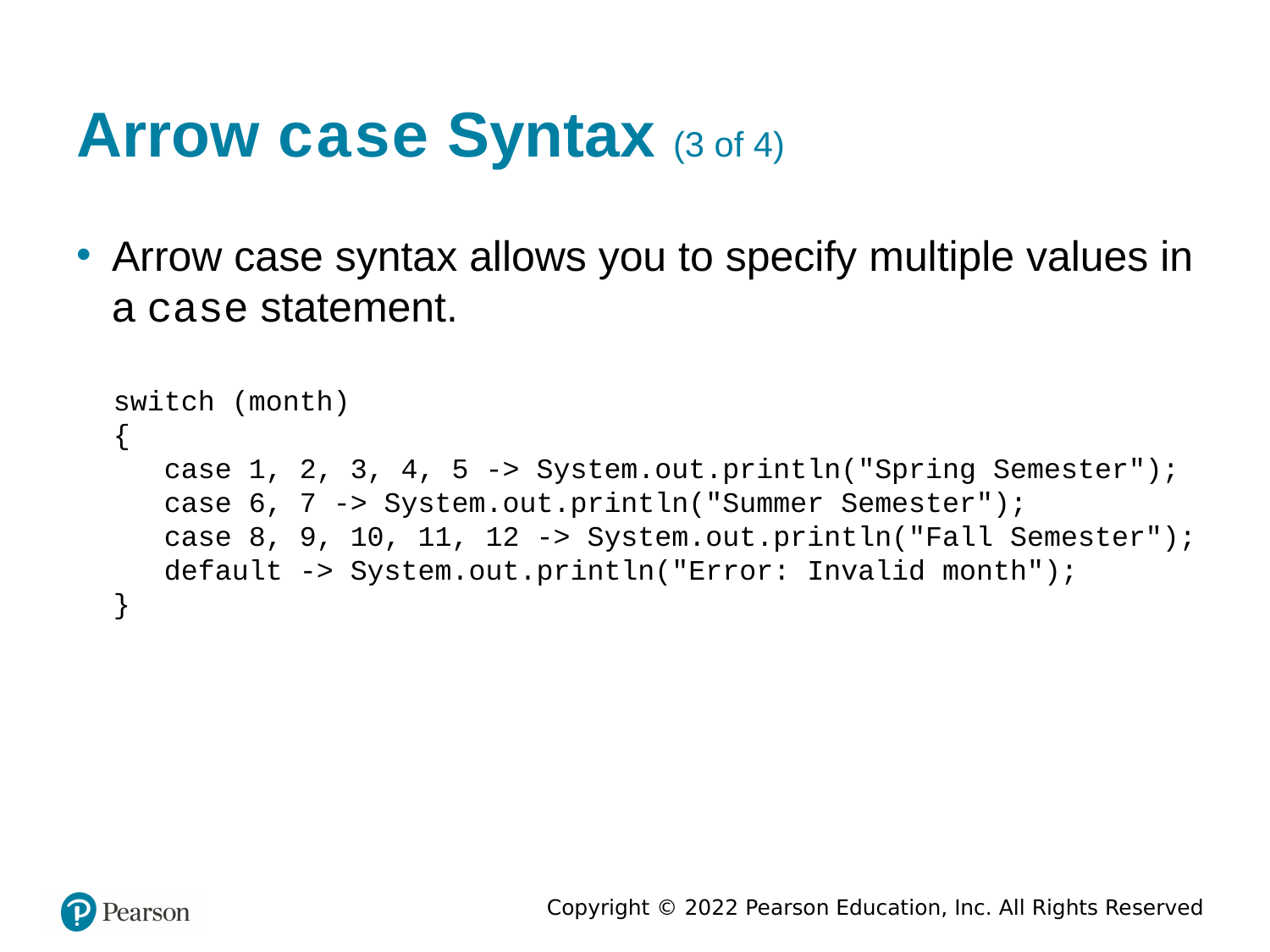

# Arrow case Syntax (3 of 4)
Arrow case syntax allows you to specify multiple values in a case statement.
switch (month)
{
   case 1, 2, 3, 4, 5 -> System.out.println("Spring Semester");
   case 6, 7 -> System.out.println("Summer Semester");
   case 8, 9, 10, 11, 12 -> System.out.println("Fall Semester");
   default -> System.out.println("Error: Invalid month");
}